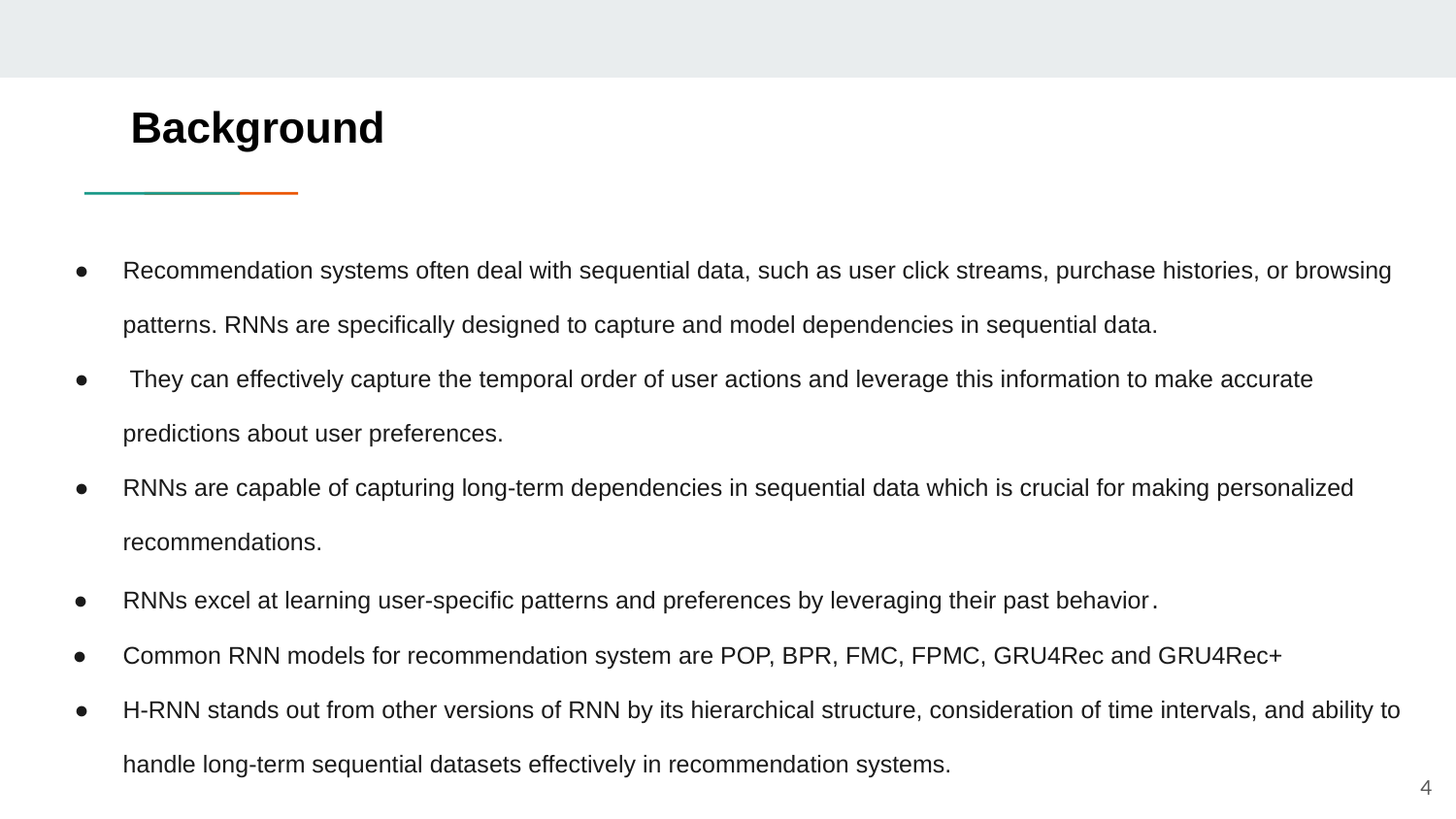

# Background
Recommendation systems often deal with sequential data, such as user click streams, purchase histories, or browsing patterns. RNNs are specifically designed to capture and model dependencies in sequential data.
 They can effectively capture the temporal order of user actions and leverage this information to make accurate predictions about user preferences.
RNNs are capable of capturing long-term dependencies in sequential data which is crucial for making personalized recommendations.
RNNs excel at learning user-specific patterns and preferences by leveraging their past behavior.
Common RNN models for recommendation system are POP, BPR, FMC, FPMC, GRU4Rec and GRU4Rec+
H-RNN stands out from other versions of RNN by its hierarchical structure, consideration of time intervals, and ability to handle long-term sequential datasets effectively in recommendation systems.
4